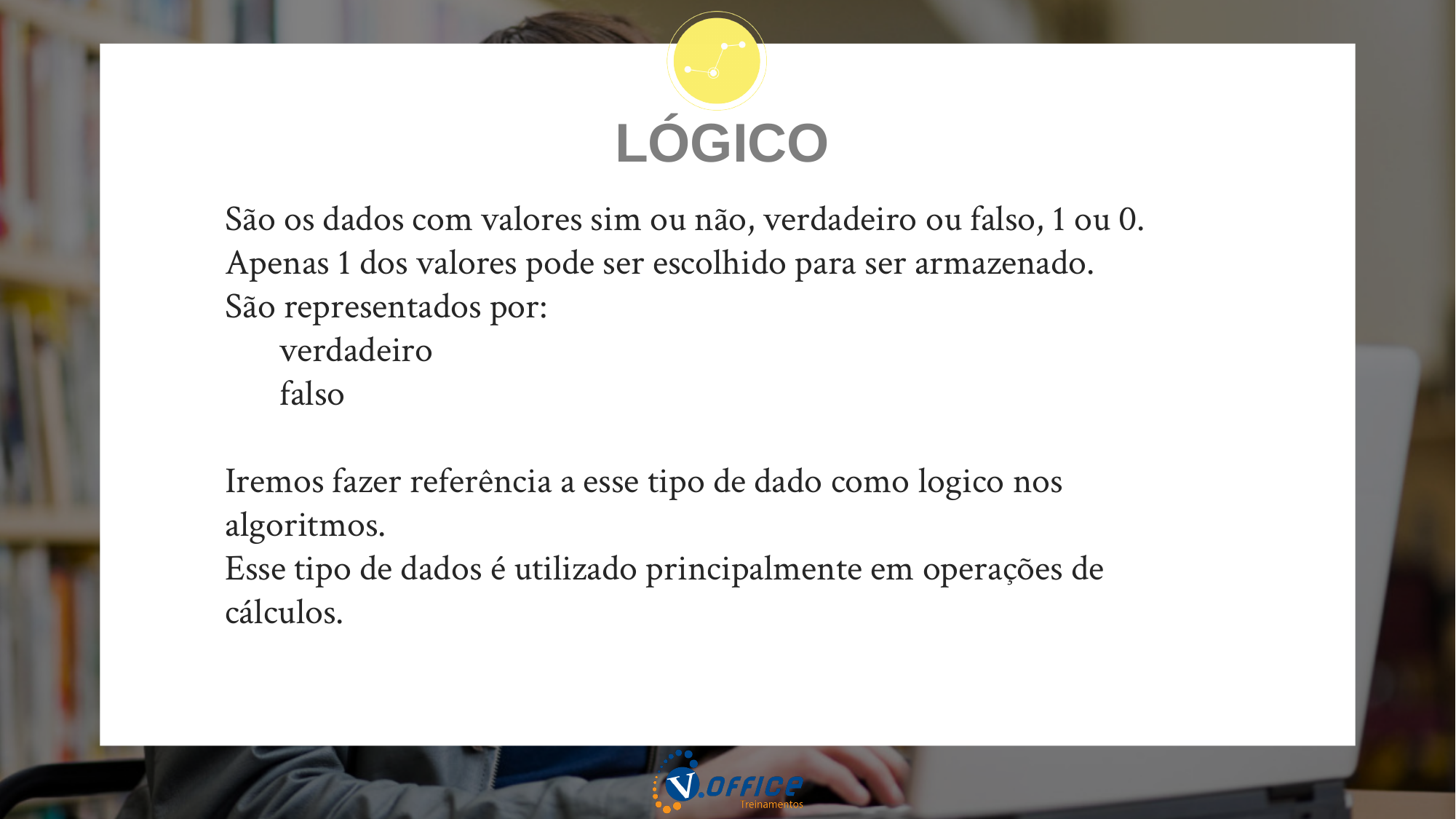

# LÓGICO
São os dados com valores sim ou não, verdadeiro ou falso, 1 ou 0.
Apenas 1 dos valores pode ser escolhido para ser armazenado.
São representados por:
verdadeiro
falso

Iremos fazer referência a esse tipo de dado como logico nos algoritmos.
Esse tipo de dados é utilizado principalmente em operações de cálculos.